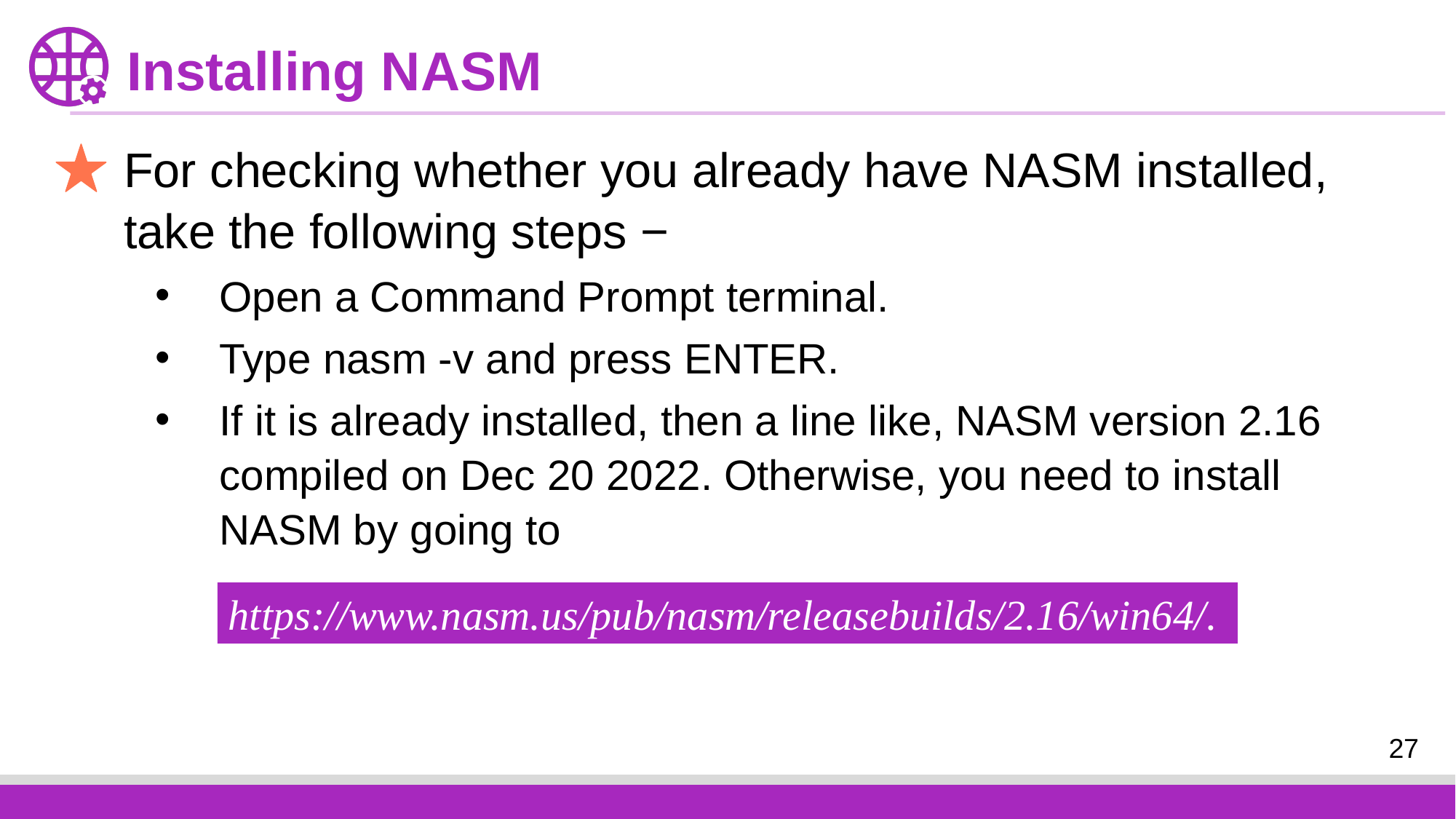

Installing NASM
For checking whether you already have NASM installed, take the following steps −
Open a Command Prompt terminal.
Type nasm -v and press ENTER.
If it is already installed, then a line like, NASM version 2.16 compiled on Dec 20 2022. Otherwise, you need to install NASM by going to
https://www.nasm.us/pub/nasm/releasebuilds/2.16/win64/.